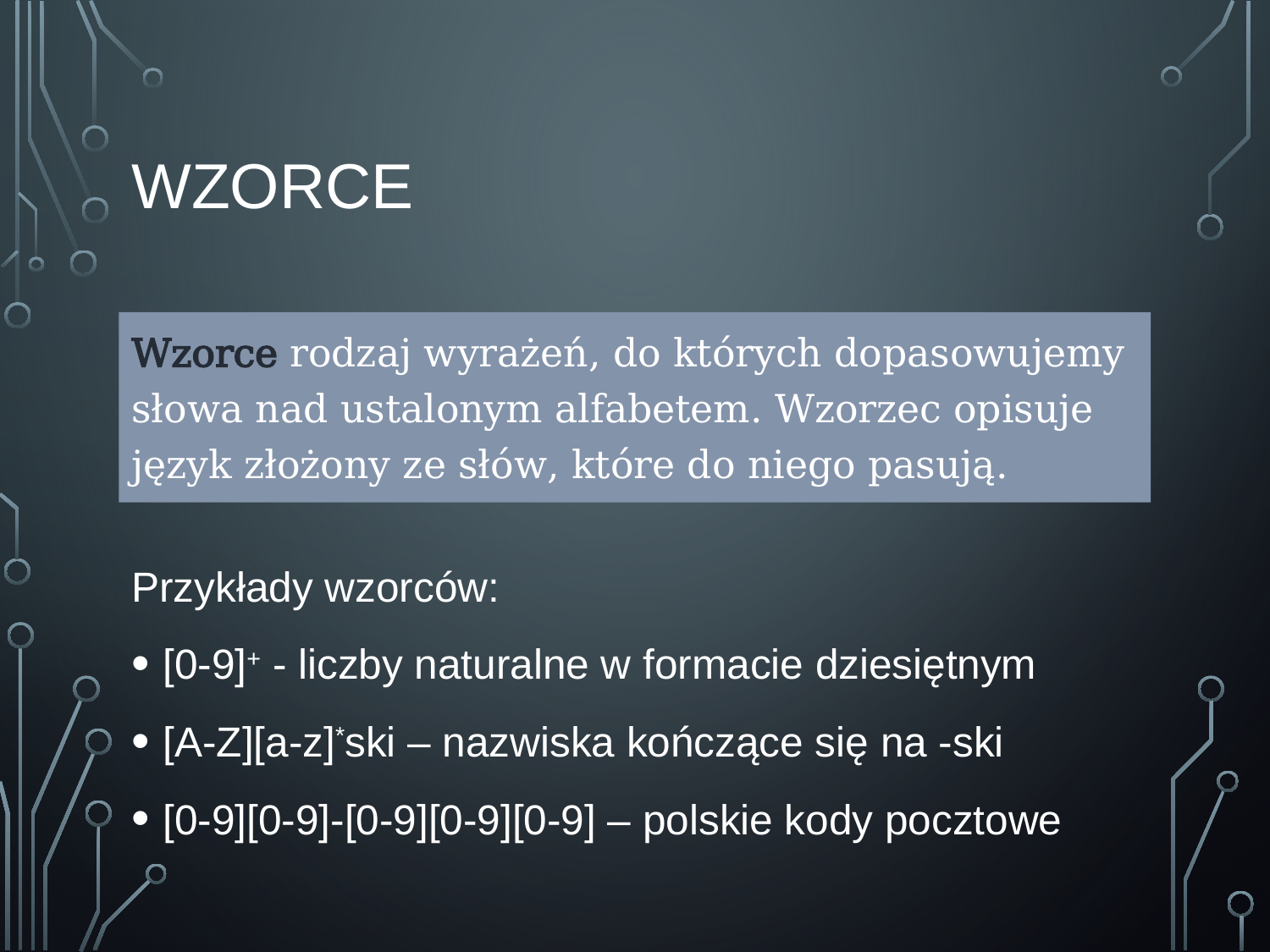

# Wzorce
Wzorce rodzaj wyrażeń, do których dopasowujemy słowa nad ustalonym alfabetem. Wzorzec opisuje język złożony ze słów, które do niego pasują.
Przykłady wzorców:
[0-9]+ - liczby naturalne w formacie dziesiętnym
[A-Z][a-z]*ski – nazwiska kończące się na -ski
[0-9][0-9]-[0-9][0-9][0-9] – polskie kody pocztowe